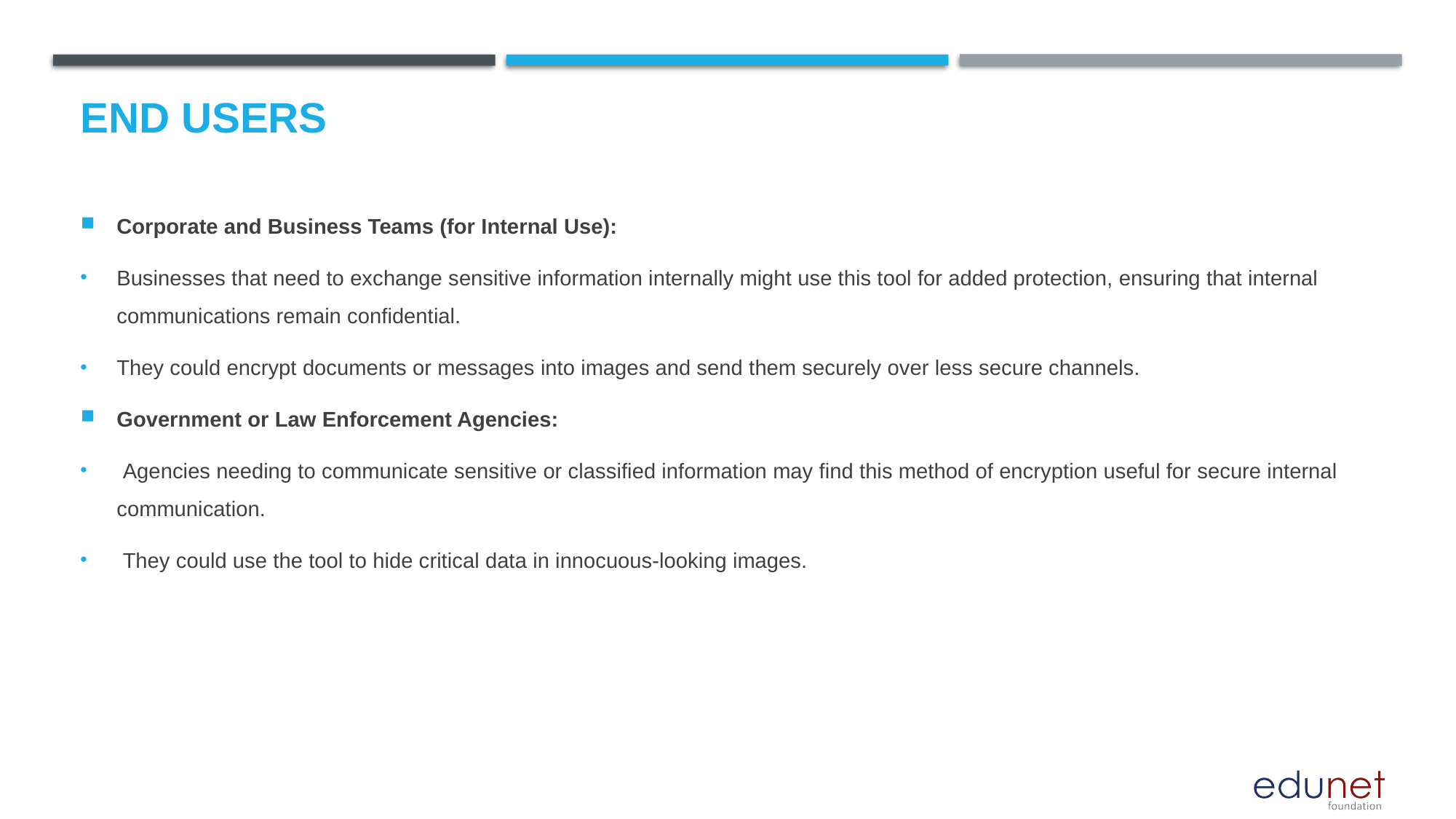

# End users
Corporate and Business Teams (for Internal Use):
Businesses that need to exchange sensitive information internally might use this tool for added protection, ensuring that internal communications remain confidential.
They could encrypt documents or messages into images and send them securely over less secure channels.
Government or Law Enforcement Agencies:
 Agencies needing to communicate sensitive or classified information may find this method of encryption useful for secure internal communication.
 They could use the tool to hide critical data in innocuous-looking images.